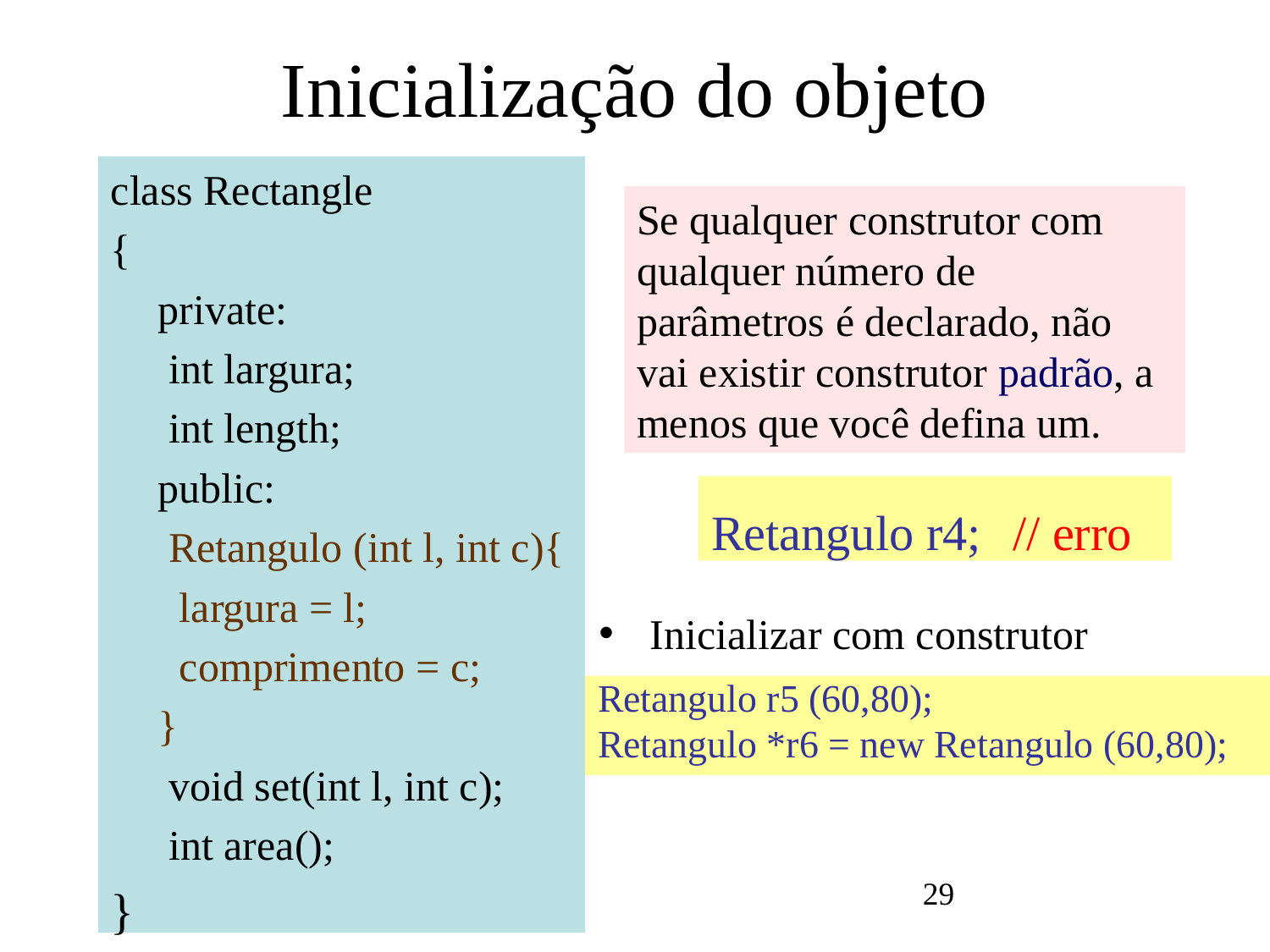

# Inicialização do objeto
class Rectangle
{
	private:
	 int largura;
	 int length;
	public:
	 Retangulo (int l, int c){
	  largura = l;
	  comprimento = c;
	}
	 void set(int l, int c);
	 int area();
}
Se qualquer construtor com qualquer número de parâmetros é declarado, não vai existir construtor padrão, a menos que você defina um.

Retangulo r4;	// erro
  Inicializar com construtor
Retangulo r5 (60,80);
Retangulo *r6 = new Retangulo (60,80);
29